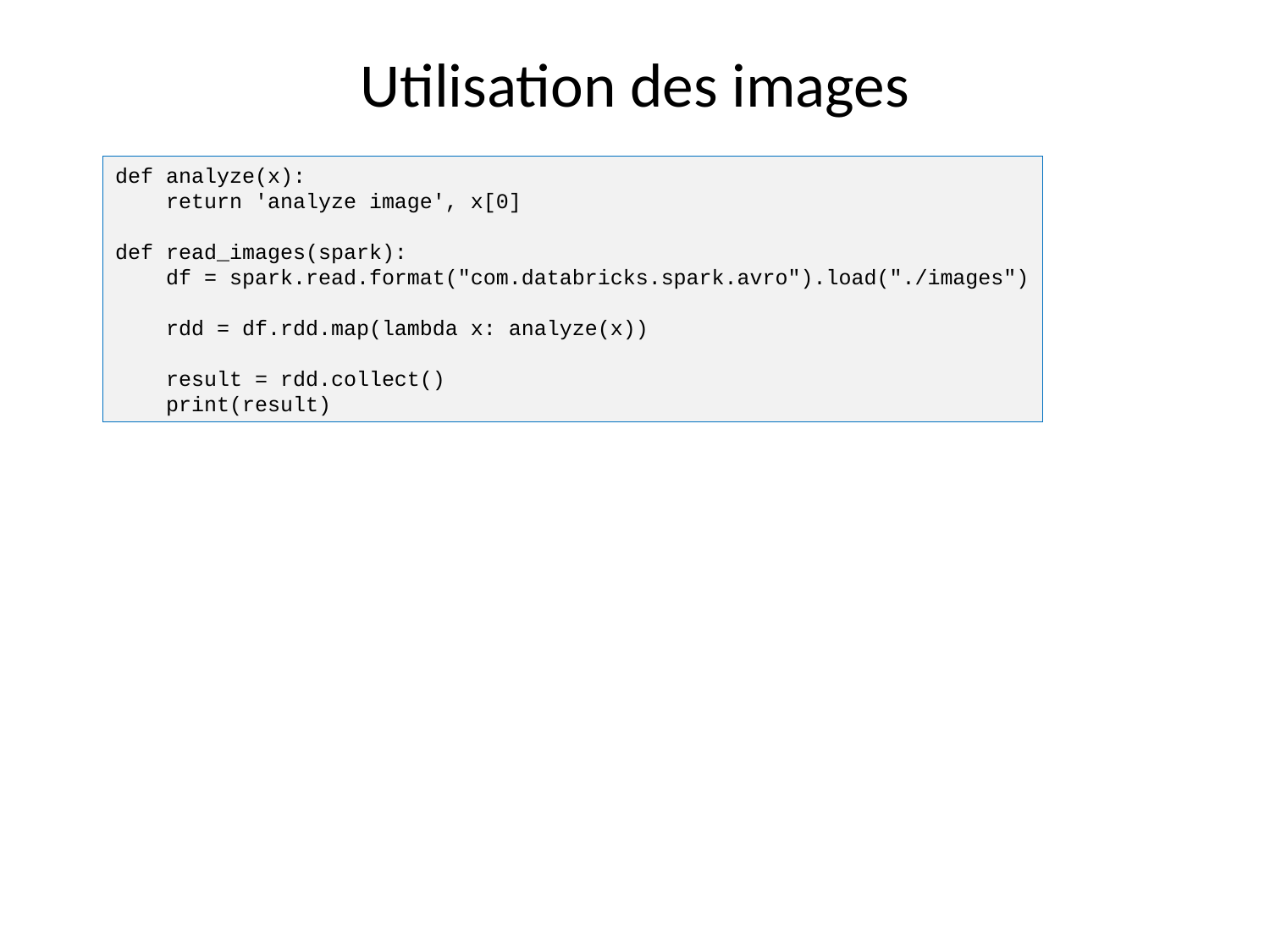

# Utilisation des images
def analyze(x):
    return 'analyze image', x[0]
def read_images(spark):
    df = spark.read.format("com.databricks.spark.avro").load("./images")
    rdd = df.rdd.map(lambda x: analyze(x))
    result = rdd.collect()
    print(result)